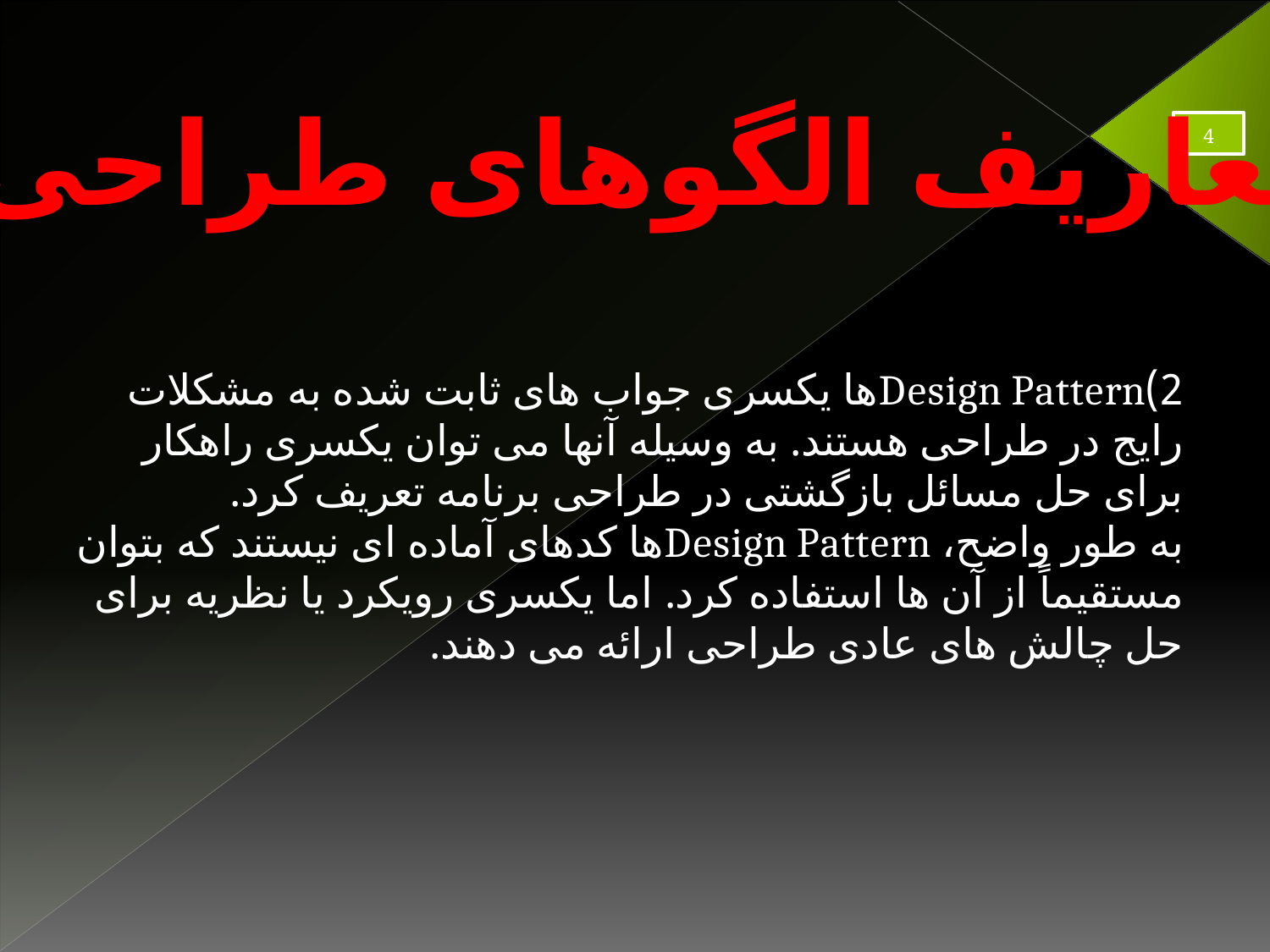

تعاریف الگوهای طراحی
4

2)Design Patternها یکسری جواب های ثابت شده به مشکلات رایج در طراحی هستند. به وسیله آنها می توان یکسری راهکار برای حل مسائل بازگشتی در طراحی برنامه تعریف کرد.
به طور واضح، Design Patternها کدهای آماده ای نیستند که بتوان مستقیماً از آن ها استفاده کرد. اما یکسری رویکرد یا نظریه برای حل چالش های عادی طراحی ارائه می دهند.